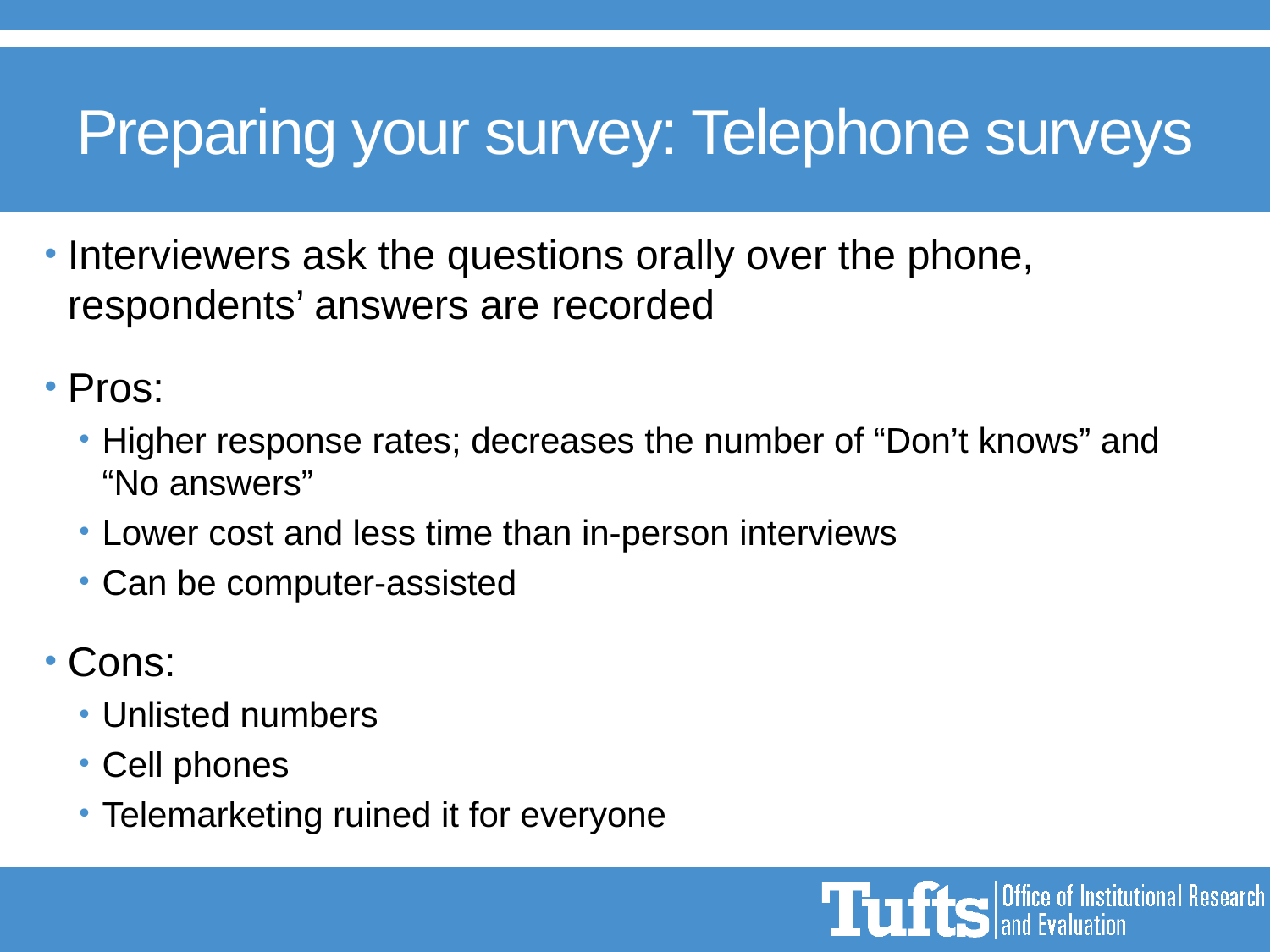

# Preparing your survey: Telephone surveys
Interviewers ask the questions orally over the phone, respondents’ answers are recorded

Pros:
Higher response rates; decreases the number of “Don’t knows” and “No answers”
Lower cost and less time than in-person interviews
Can be computer-assisted

Cons:
Unlisted numbers
Cell phones
Telemarketing ruined it for everyone